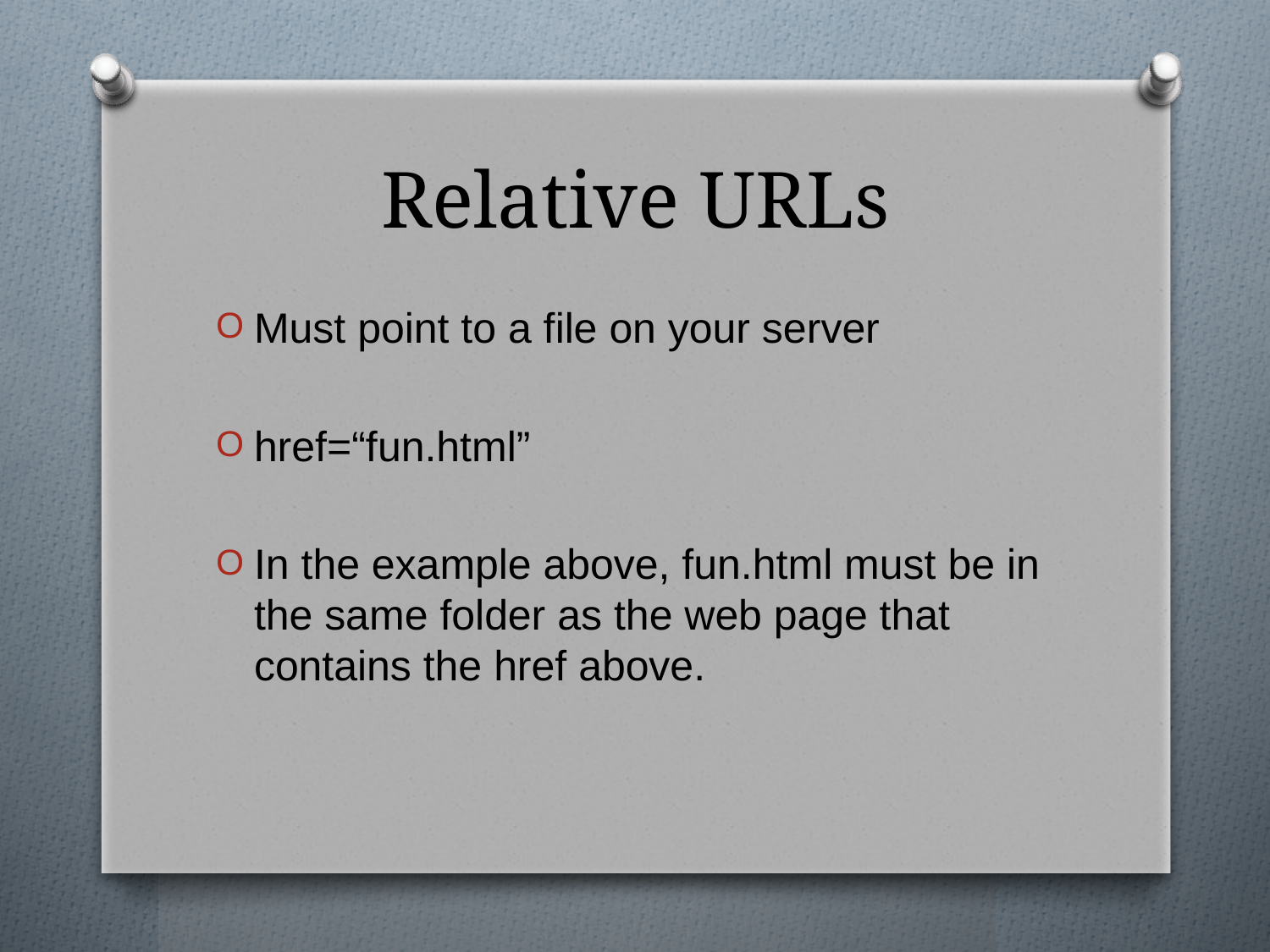

# Relative URLs
Must point to a file on your server

href=“fun.html”

In the example above, fun.html must be in the same folder as the web page that contains the href above.